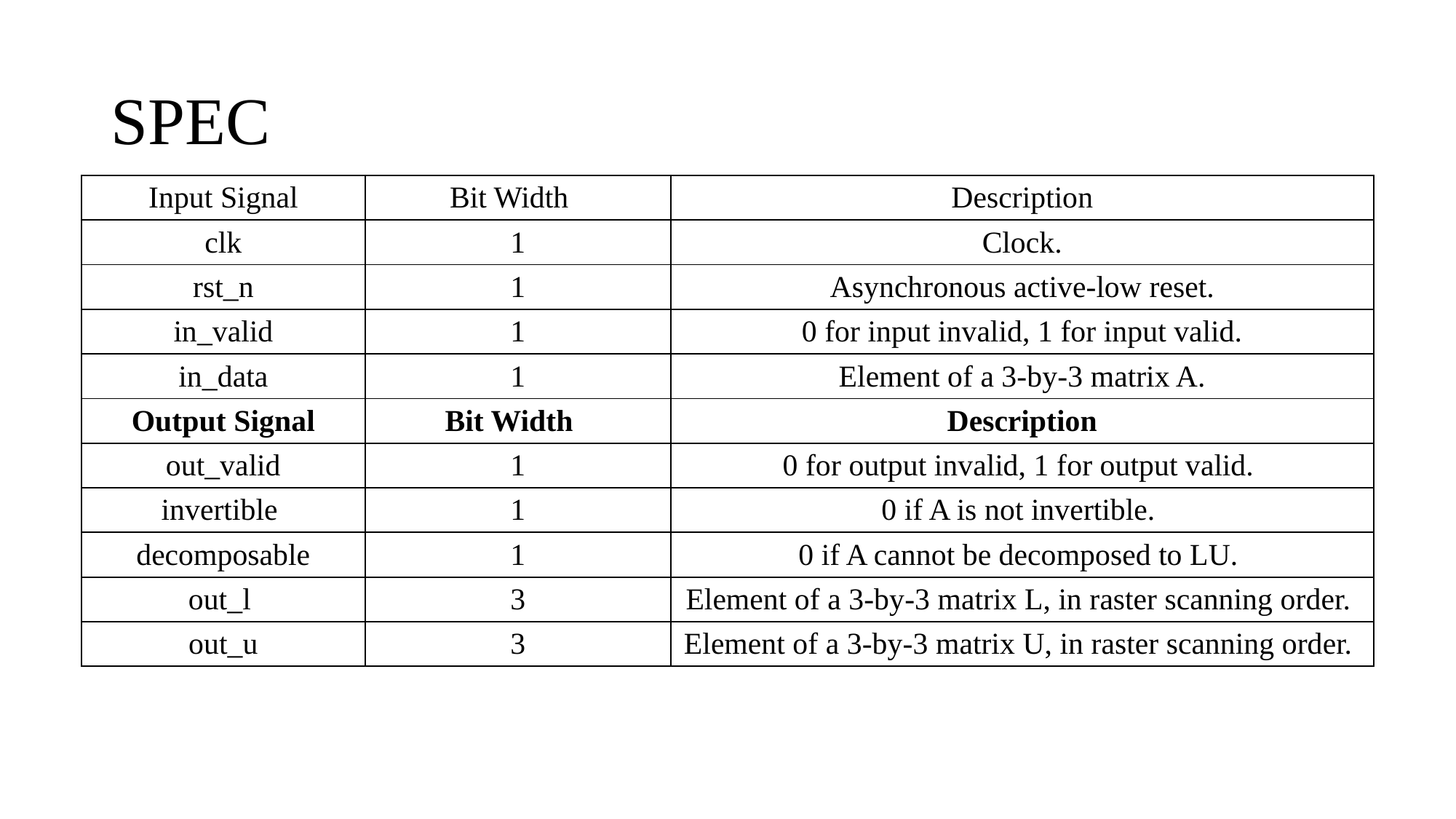

# SPEC
| Input Signal | Bit Width | Description |
| --- | --- | --- |
| clk | 1 | Clock. |
| rst\_n | 1 | Asynchronous active-low reset. |
| in\_valid | 1 | 0 for input invalid, 1 for input valid. |
| in\_data | 1 | Element of a 3-by-3 matrix A. |
| Output Signal | Bit Width | Description |
| out\_valid | 1 | 0 for output invalid, 1 for output valid. |
| invertible | 1 | 0 if A is not invertible. |
| decomposable | 1 | 0 if A cannot be decomposed to LU. |
| out\_l | 3 | Element of a 3-by-3 matrix L, in raster scanning order. |
| out\_u | 3 | Element of a 3-by-3 matrix U, in raster scanning order. |